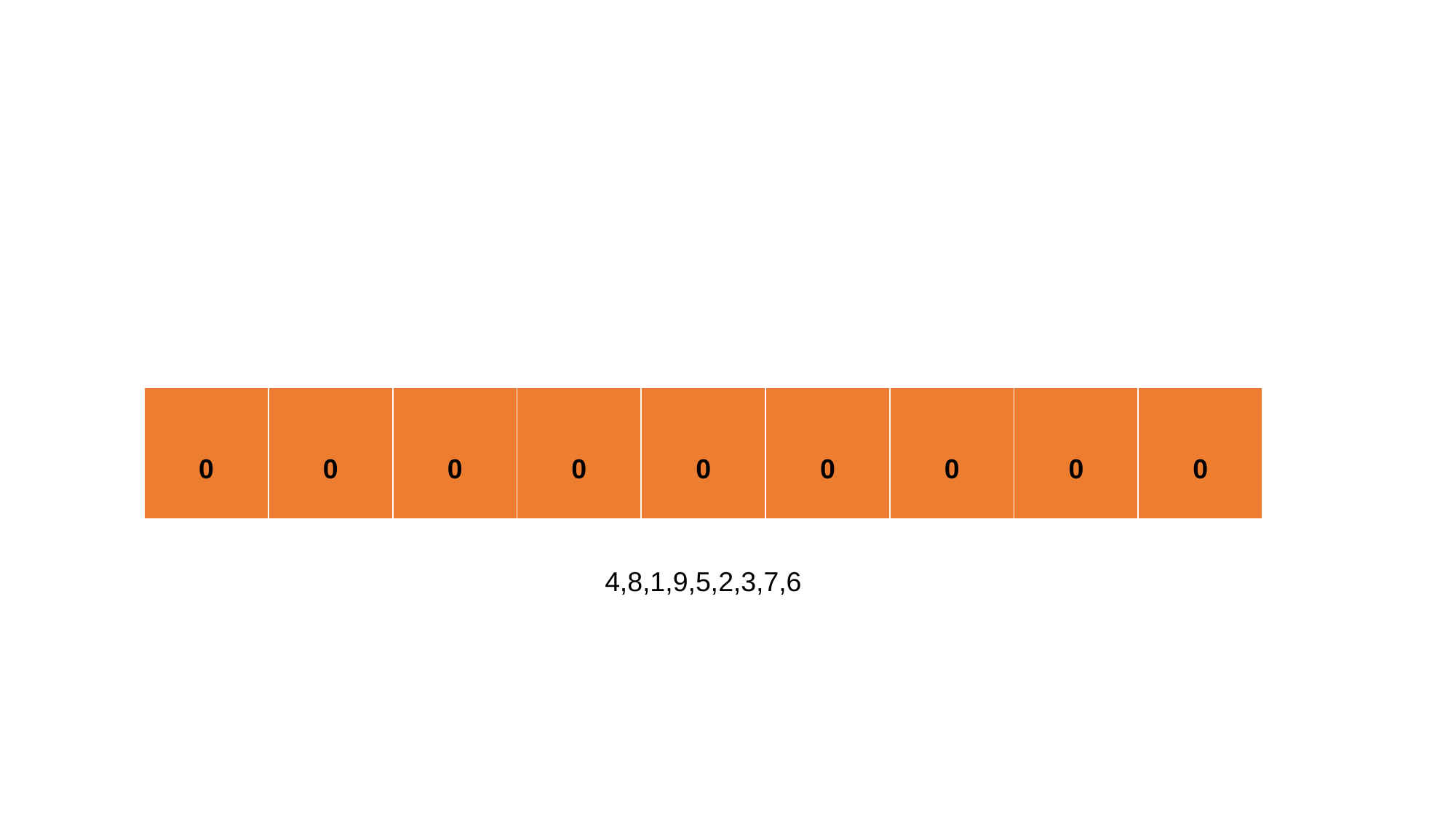

| 0 | 0 | 0 | 0 | 0 | 0 | 0 | 0 | 0 |
| --- | --- | --- | --- | --- | --- | --- | --- | --- |
4,8,1,9,5,2,3,7,6